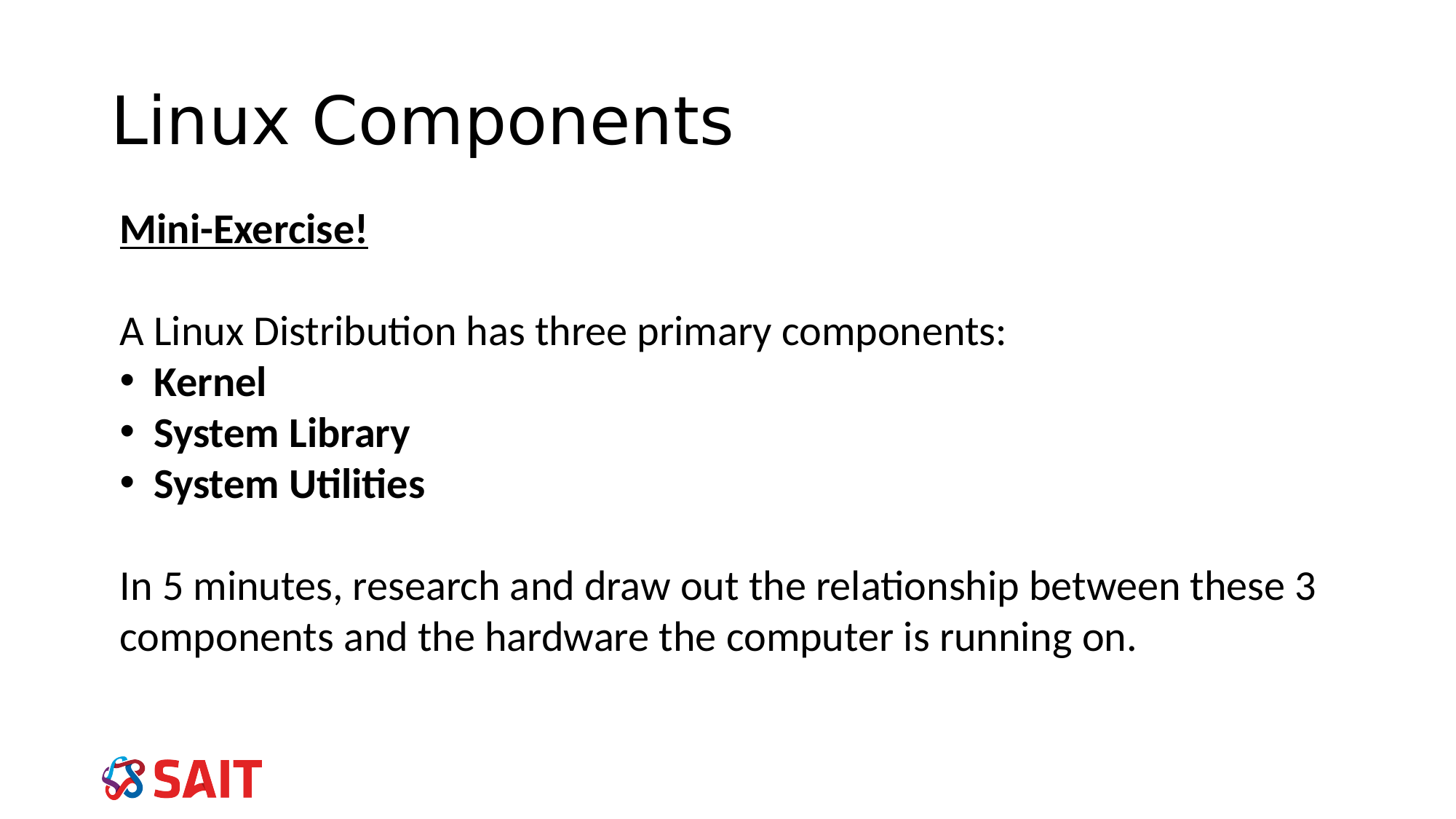

# Linux Components
Mini-Exercise!

A Linux Distribution has three primary components:
Kernel
System Library
System Utilities

In 5 minutes, research and draw out the relationship between these 3 components and the hardware the computer is running on.